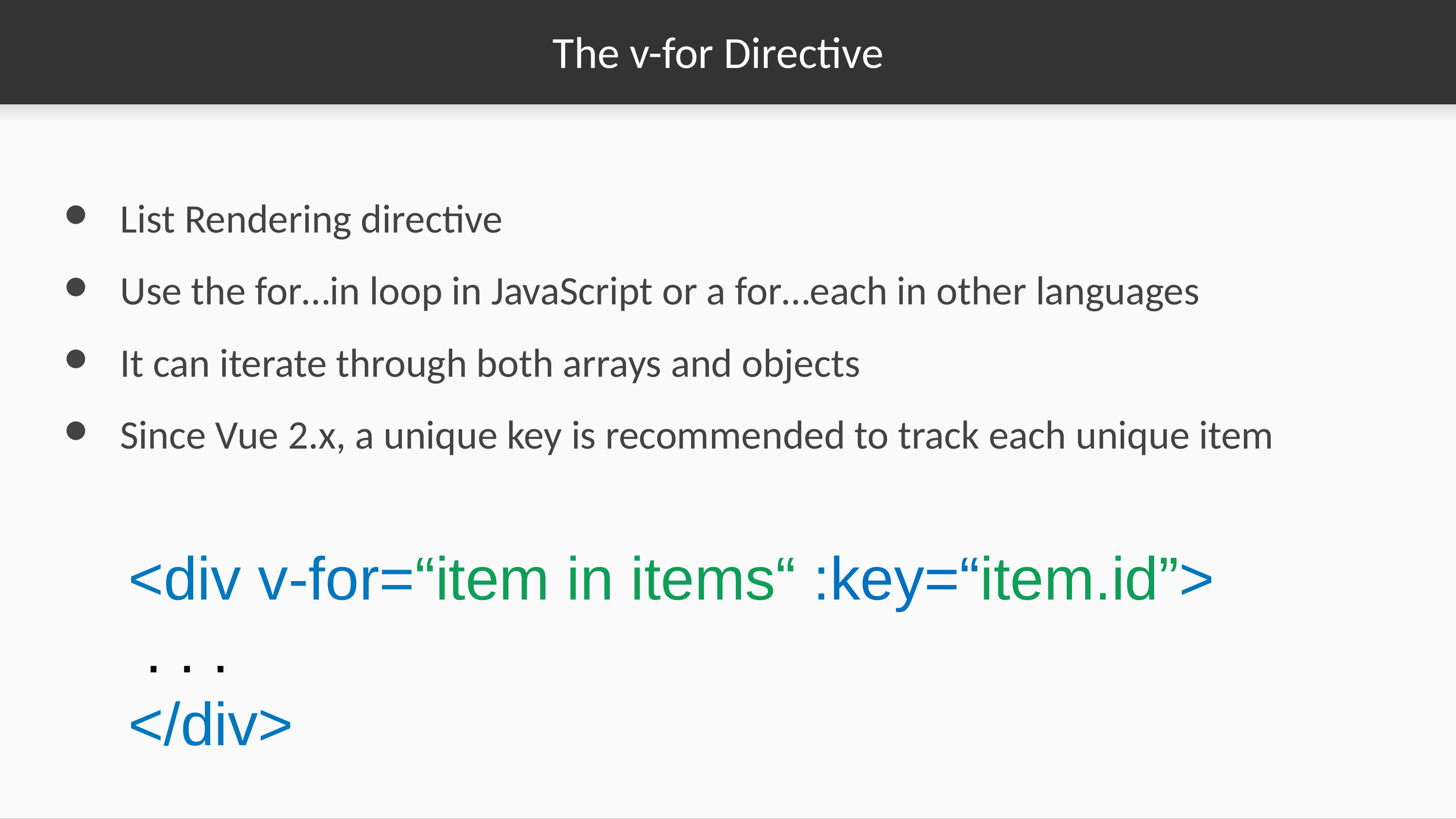

# The v-for Directive
List Rendering directive
Use the for…in loop in JavaScript or a for…each in other languages
It can iterate through both arrays and objects
Since Vue 2.x, a unique key is recommended to track each unique item

<div v-for=“item in items“ :key=“item.id”>
 . . .
</div>